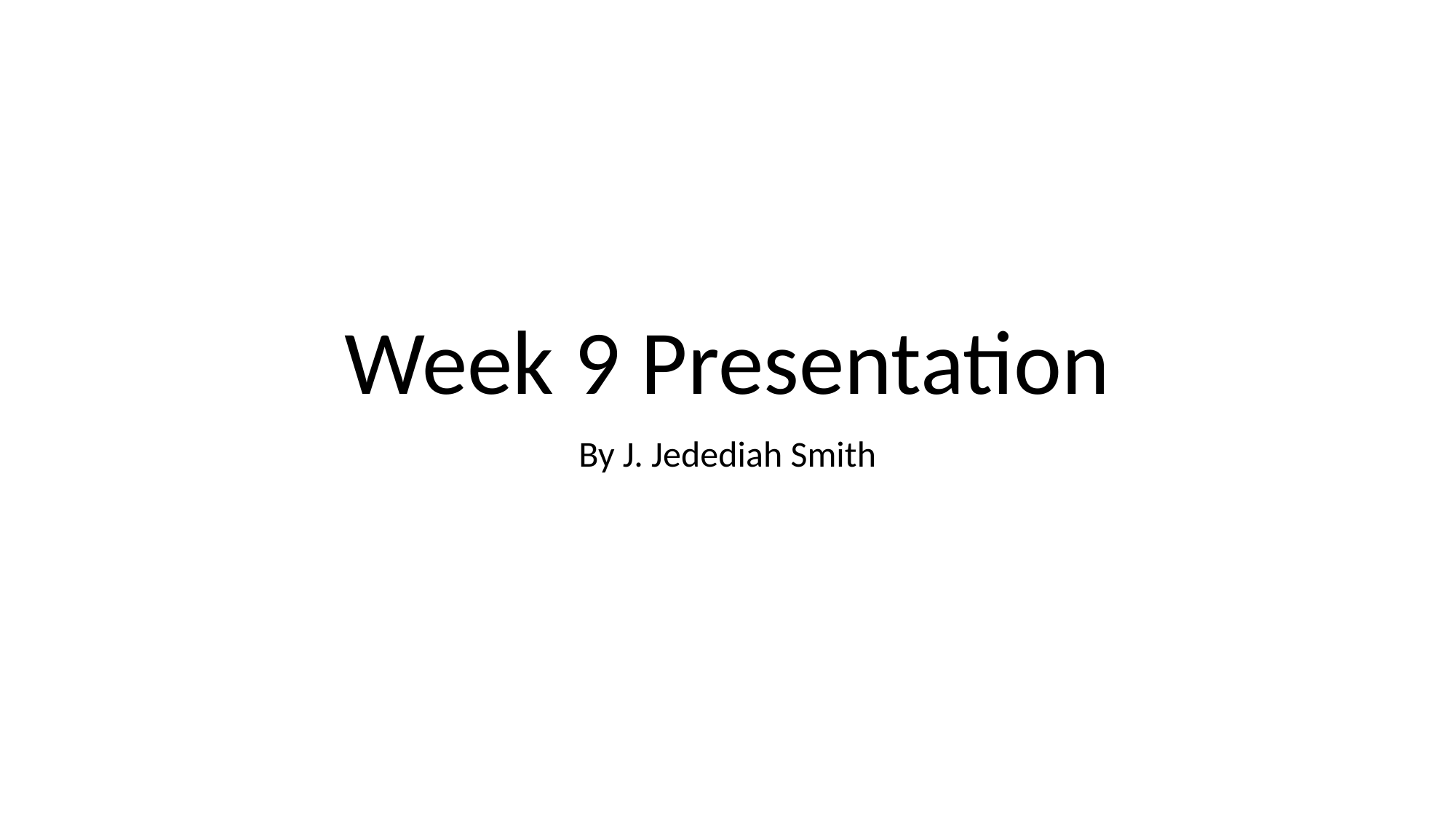

# Week 9 Presentation
By J. Jedediah Smith